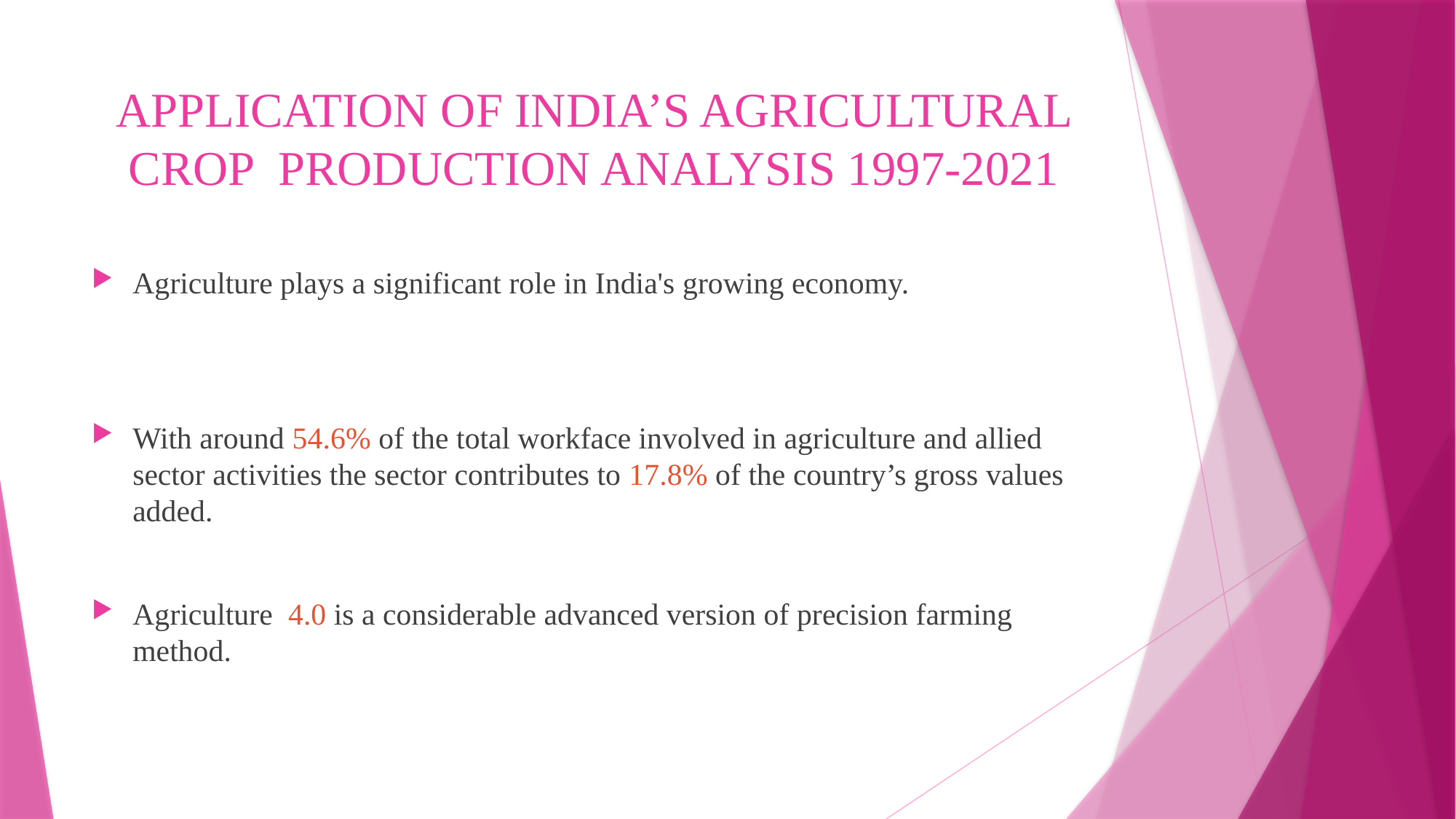

# APPLICATION OF INDIA’S AGRICULTURAL CROP  PRODUCTION ANALYSIS 1997-2021
Agriculture plays a significant role in India's growing economy.

With around 54.6% of the total workface involved in agriculture and allied sector activities the sector contributes to 17.8% of the country’s gross values added.

Agriculture  4.0 is a considerable advanced version of precision farming method.